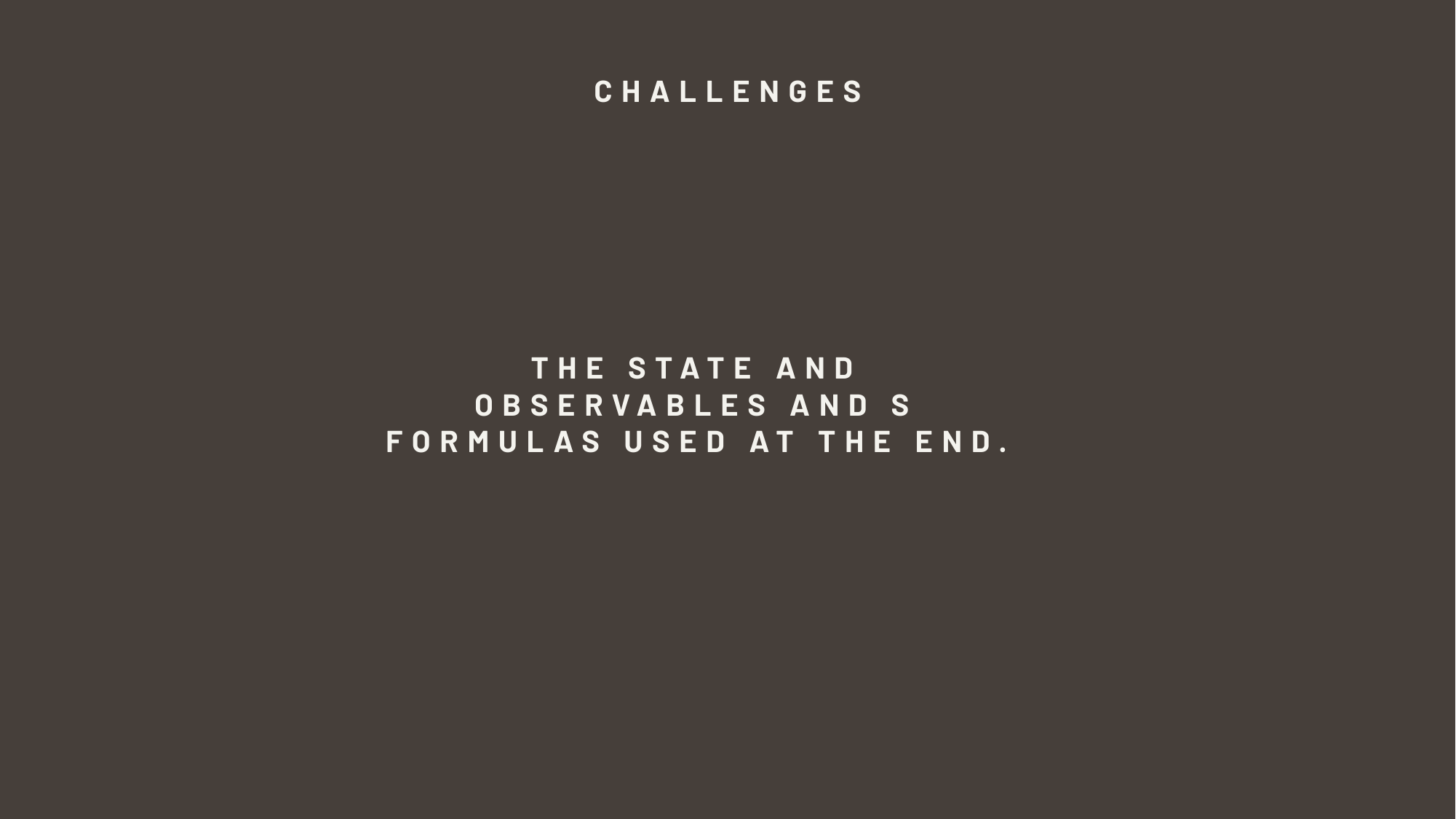

CHALLENGES
THE STATE AND OBSERVABLES AND S FORMULAS USED AT THE END.